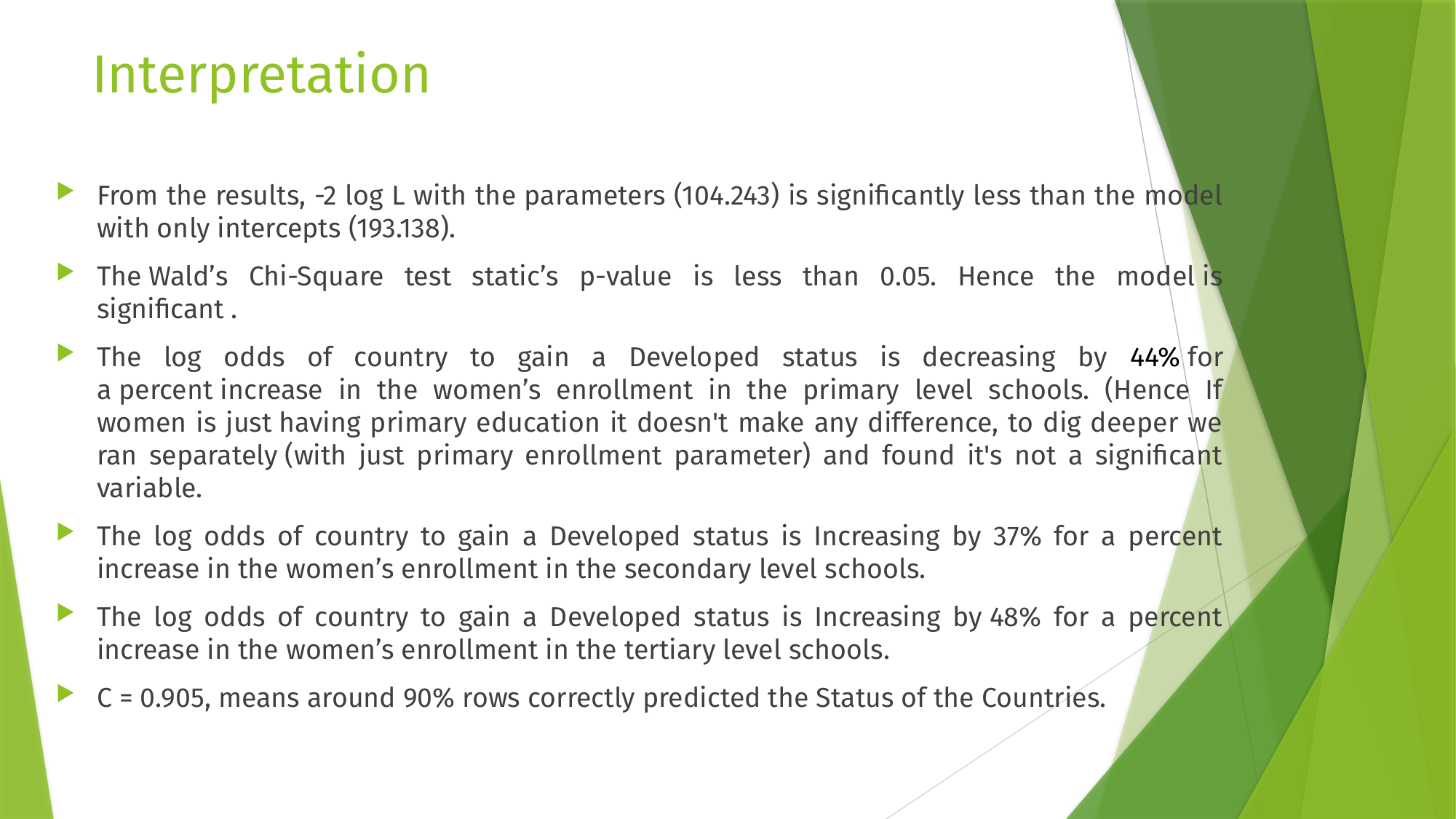

# Interpretation

From the results, -2 log L with the parameters (104.243) is significantly less than the model with only intercepts (193.138).
The Wald’s Chi-Square test static’s p-value is less than 0.05. Hence the model is significant .
The log odds of country to gain a Developed status is decreasing by 44% for a percent increase in the women’s enrollment in the primary level schools. (Hence If women is just having primary education it doesn't make any difference, to dig deeper we ran separately (with just primary enrollment parameter) and found it's not a significant variable.
The log odds of country to gain a Developed status is Increasing by 37% for a percent increase in the women’s enrollment in the secondary level schools.
The log odds of country to gain a Developed status is Increasing by 48% for a percent increase in the women’s enrollment in the tertiary level schools.
C = 0.905, means around 90% rows correctly predicted the Status of the Countries.